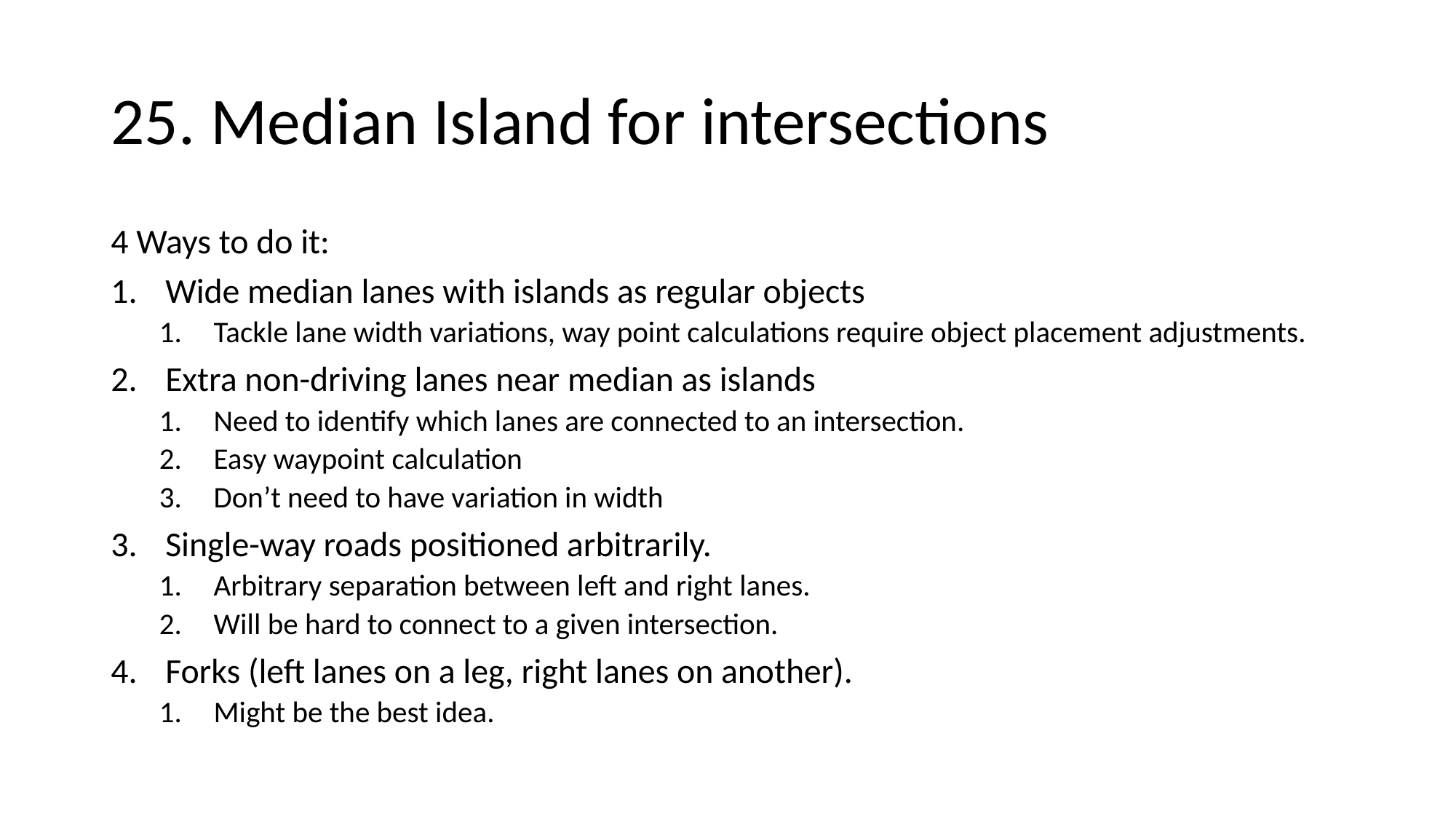

# 25. Median Island for intersections
4 Ways to do it:
Wide median lanes with islands as regular objects
Tackle lane width variations, way point calculations require object placement adjustments.
Extra non-driving lanes near median as islands
Need to identify which lanes are connected to an intersection.
Easy waypoint calculation
Don’t need to have variation in width
Single-way roads positioned arbitrarily.
Arbitrary separation between left and right lanes.
Will be hard to connect to a given intersection.
Forks (left lanes on a leg, right lanes on another).
Might be the best idea.